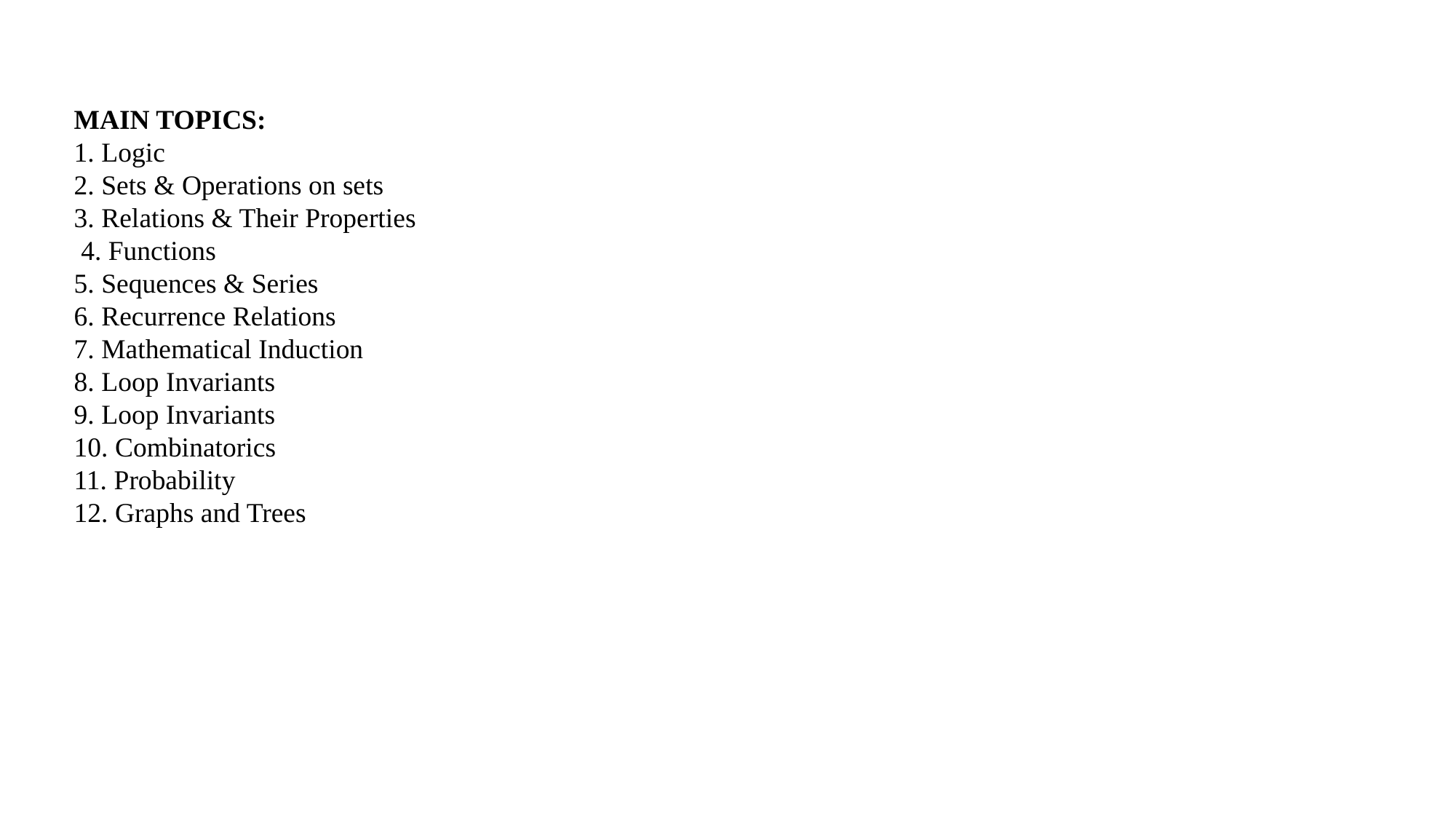

MAIN TOPICS:
1. Logic
2. Sets & Operations on sets
3. Relations & Their Properties
 4. Functions
5. Sequences & Series
6. Recurrence Relations
7. Mathematical Induction
8. Loop Invariants
9. Loop Invariants
10. Combinatorics
11. Probability
12. Graphs and Trees